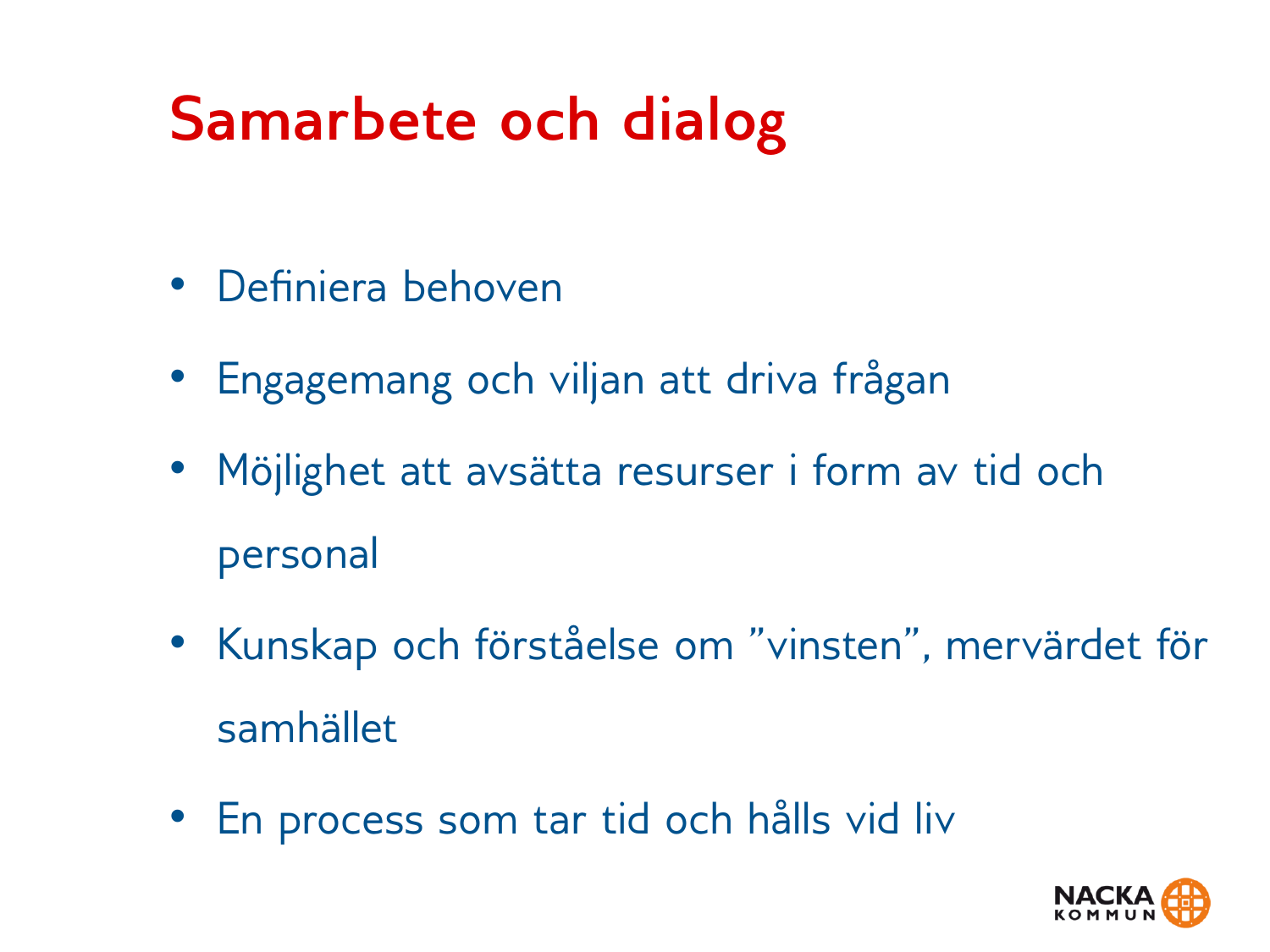

# Samarbete och dialog
Definiera behoven
Engagemang och viljan att driva frågan
Möjlighet att avsätta resurser i form av tid och personal
Kunskap och förståelse om ”vinsten”, mervärdet för samhället
En process som tar tid och hålls vid liv